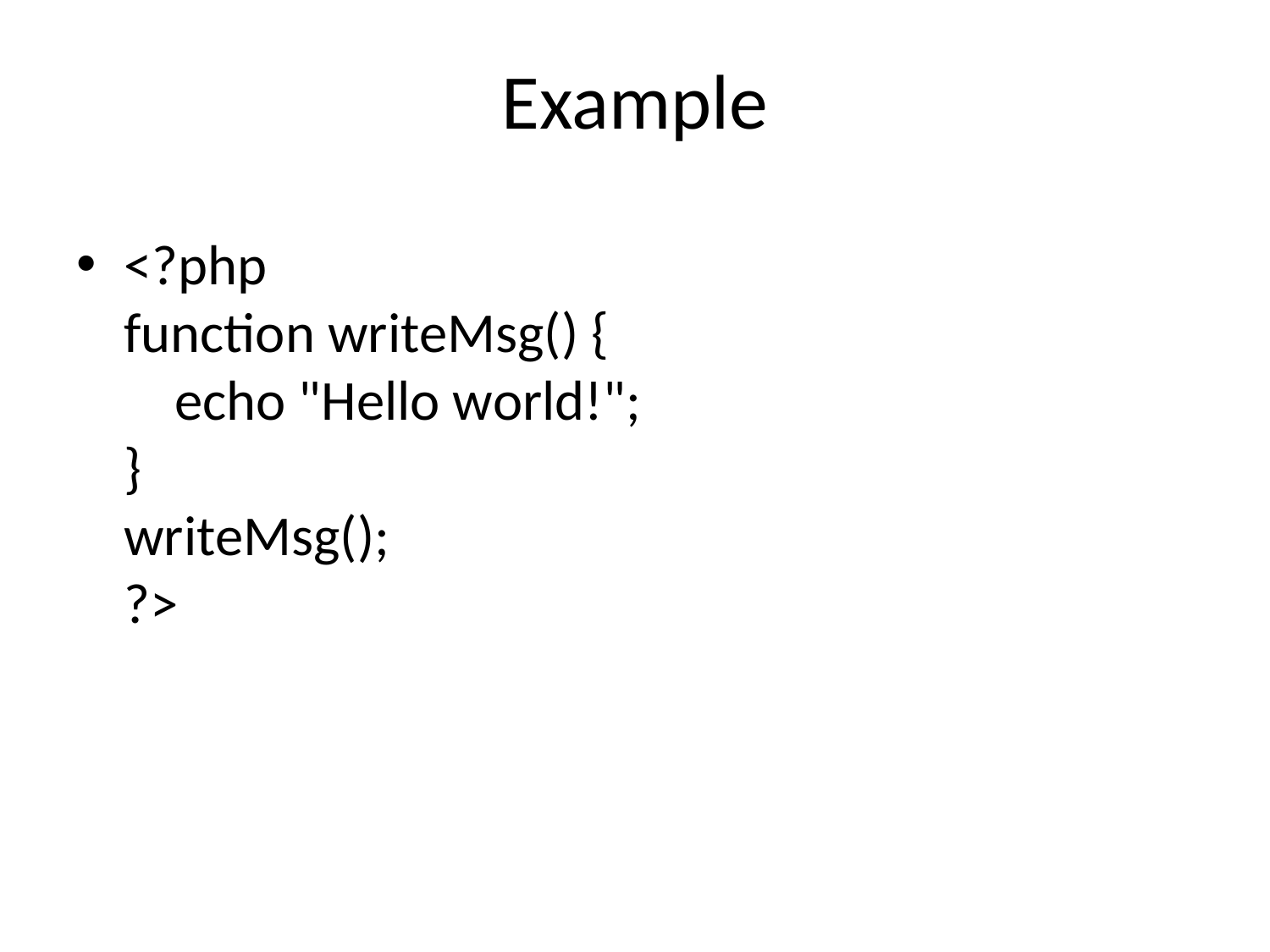

# Example
<?php
function writeMsg() {
    echo "Hello world!";
}
writeMsg();
?>